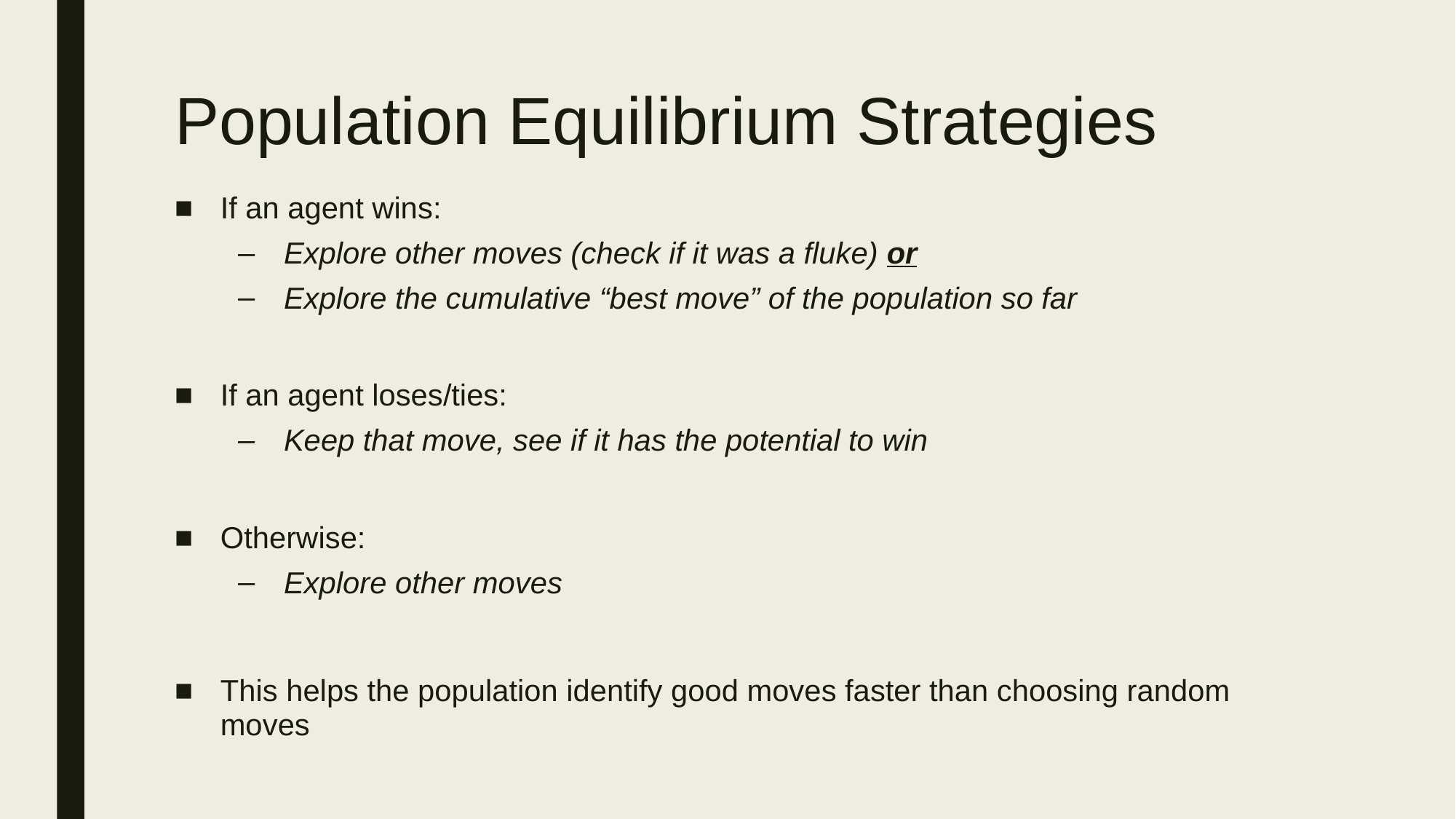

# Population Equilibrium Strategies
If an agent wins:
Explore other moves (check if it was a fluke) or
Explore the cumulative “best move” of the population so far

If an agent loses/ties:
Keep that move, see if it has the potential to win

Otherwise:
Explore other moves

This helps the population identify good moves faster than choosing random moves